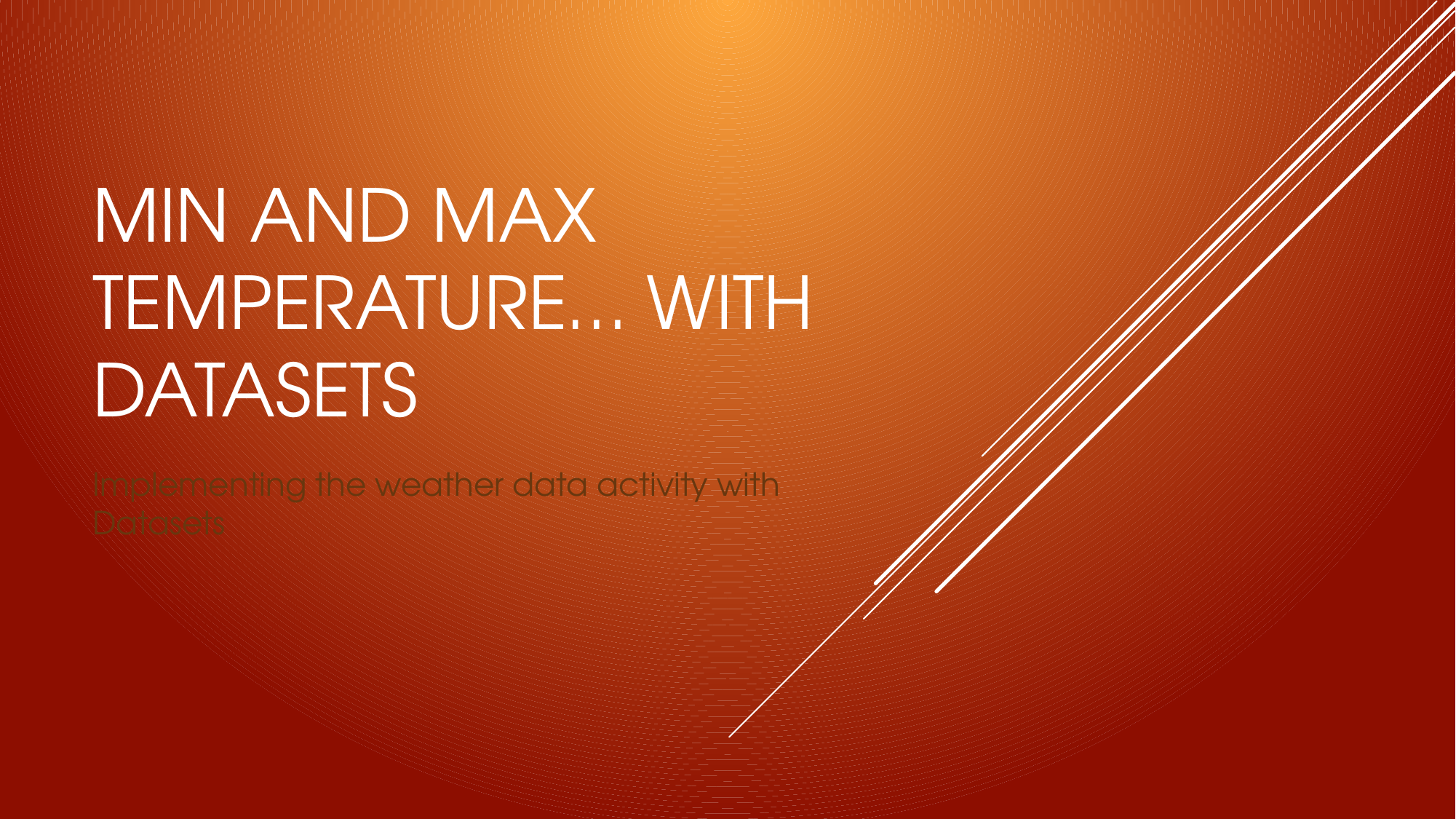

# Min and max temperature… with datasets
Implementing the weather data activity with Datasets